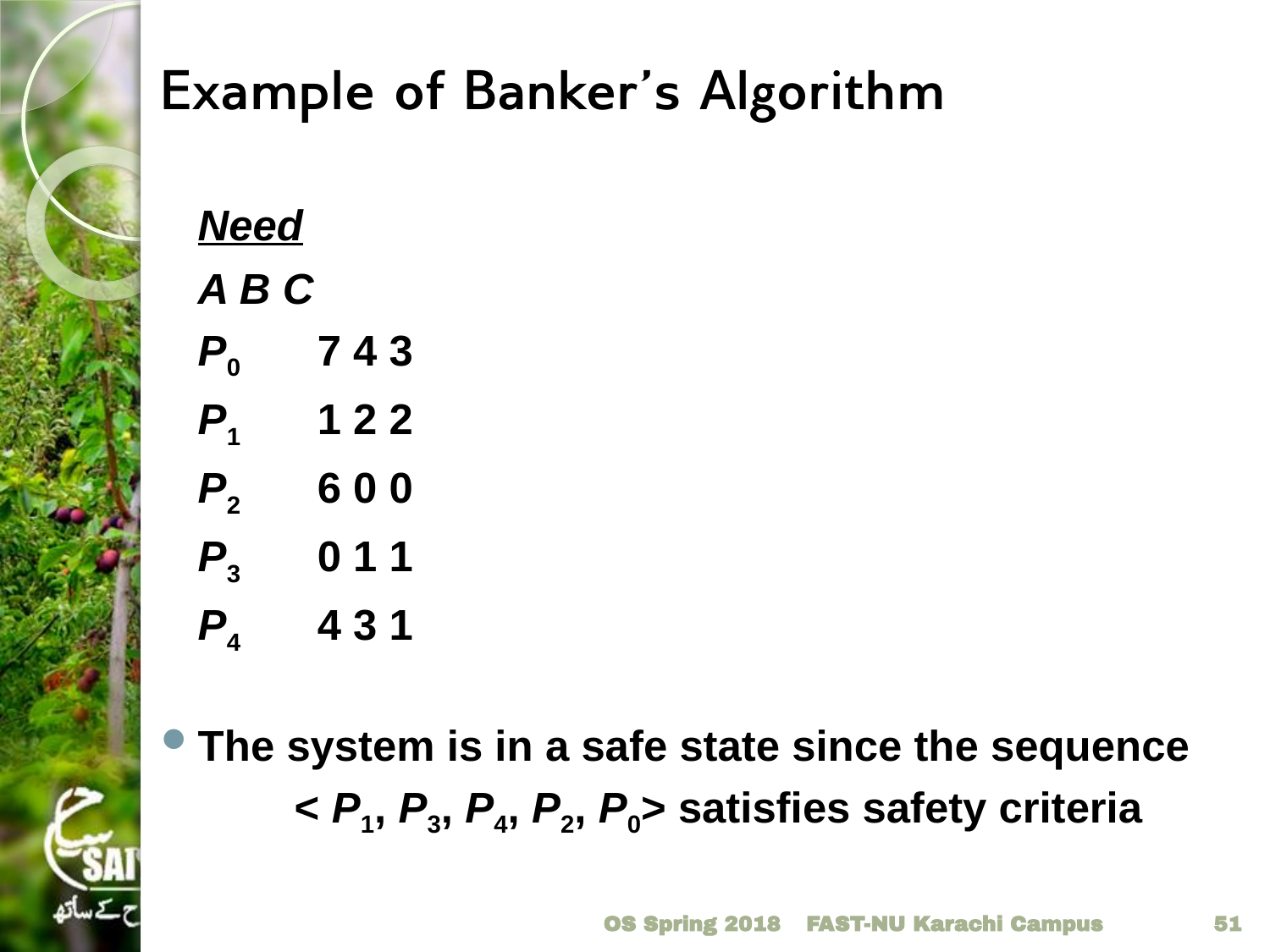

Example of Banker’s Algorithm
				Need
				A B C
		P0		7 4 3
		P1		1 2 2
		P2		6 0 0
		P3		0 1 1
		P4		4 3 1
The system is in a safe state since the sequence
	        < P1, P3, P4, P2, P0> satisfies safety criteria
OS Spring 2018
FAST-NU Karachi Campus
51